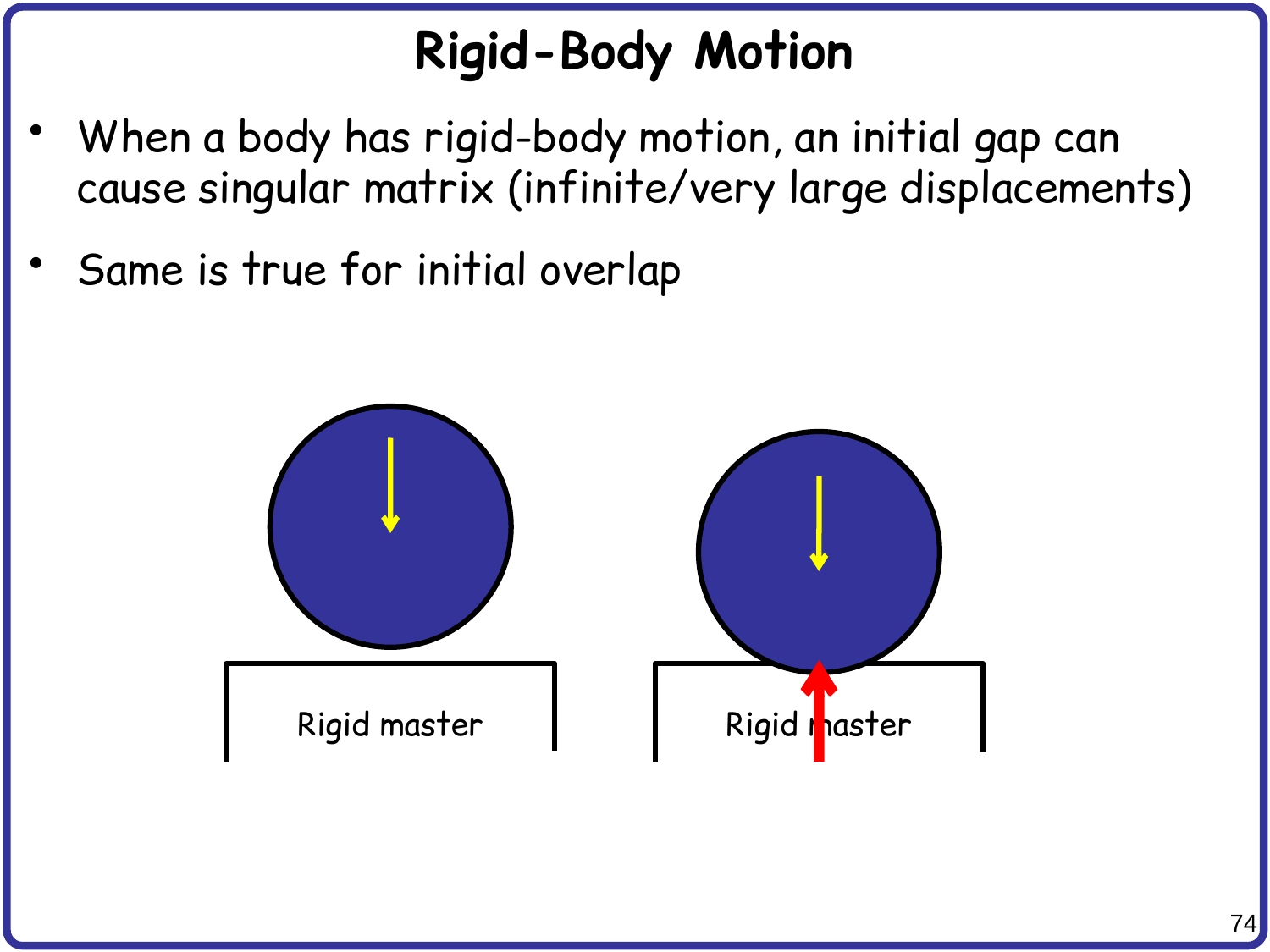

# Rigid-Body Motion
When a body has rigid-body motion, an initial gap can cause singular matrix (infinite/very large displacements)
Same is true for initial overlap

Rigid master

Rigid master